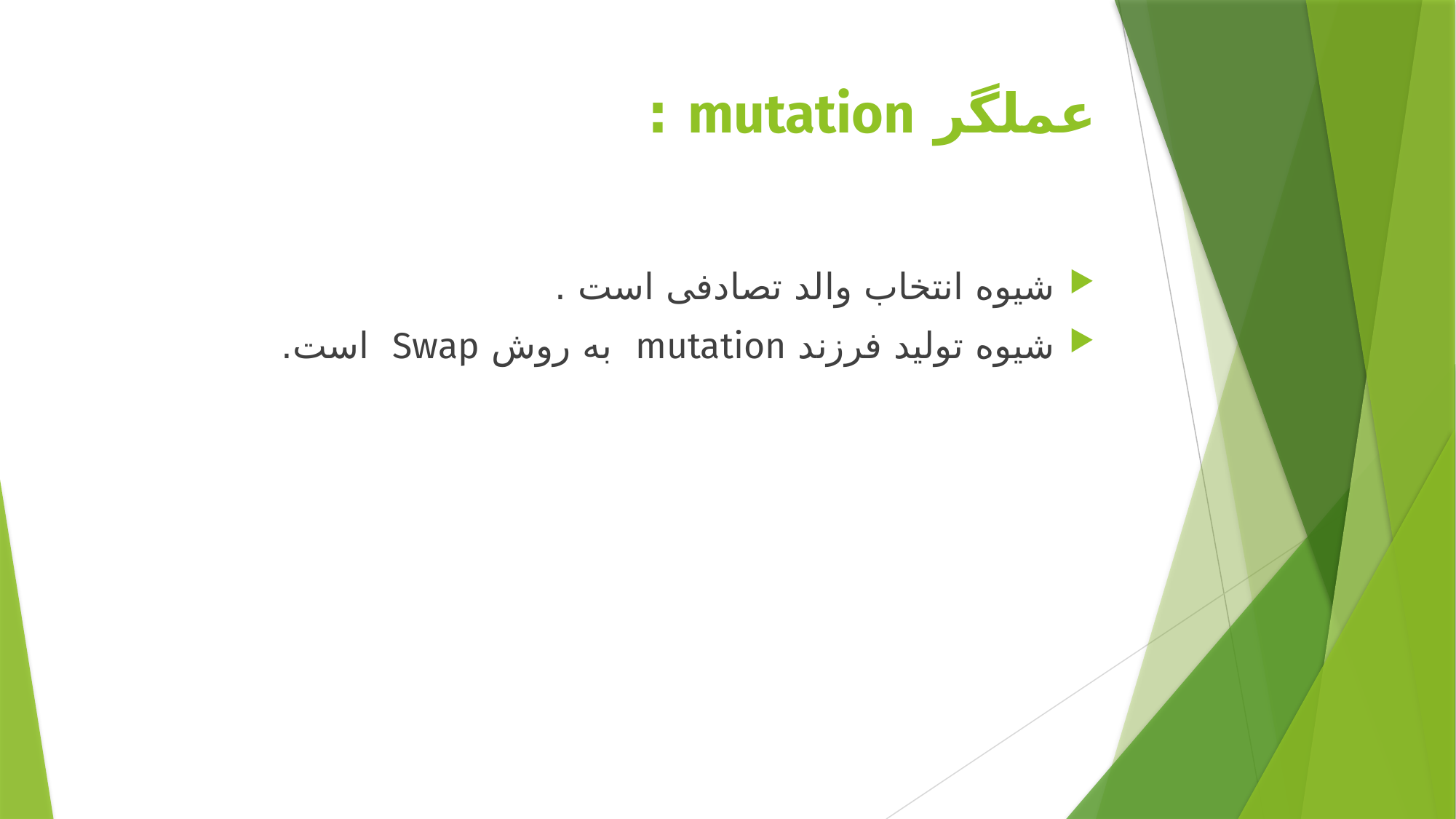

# عملگر mutation :
شیوه انتخاب والد تصادفی است .
شیوه تولید فرزند mutation  به روش Swap  است.